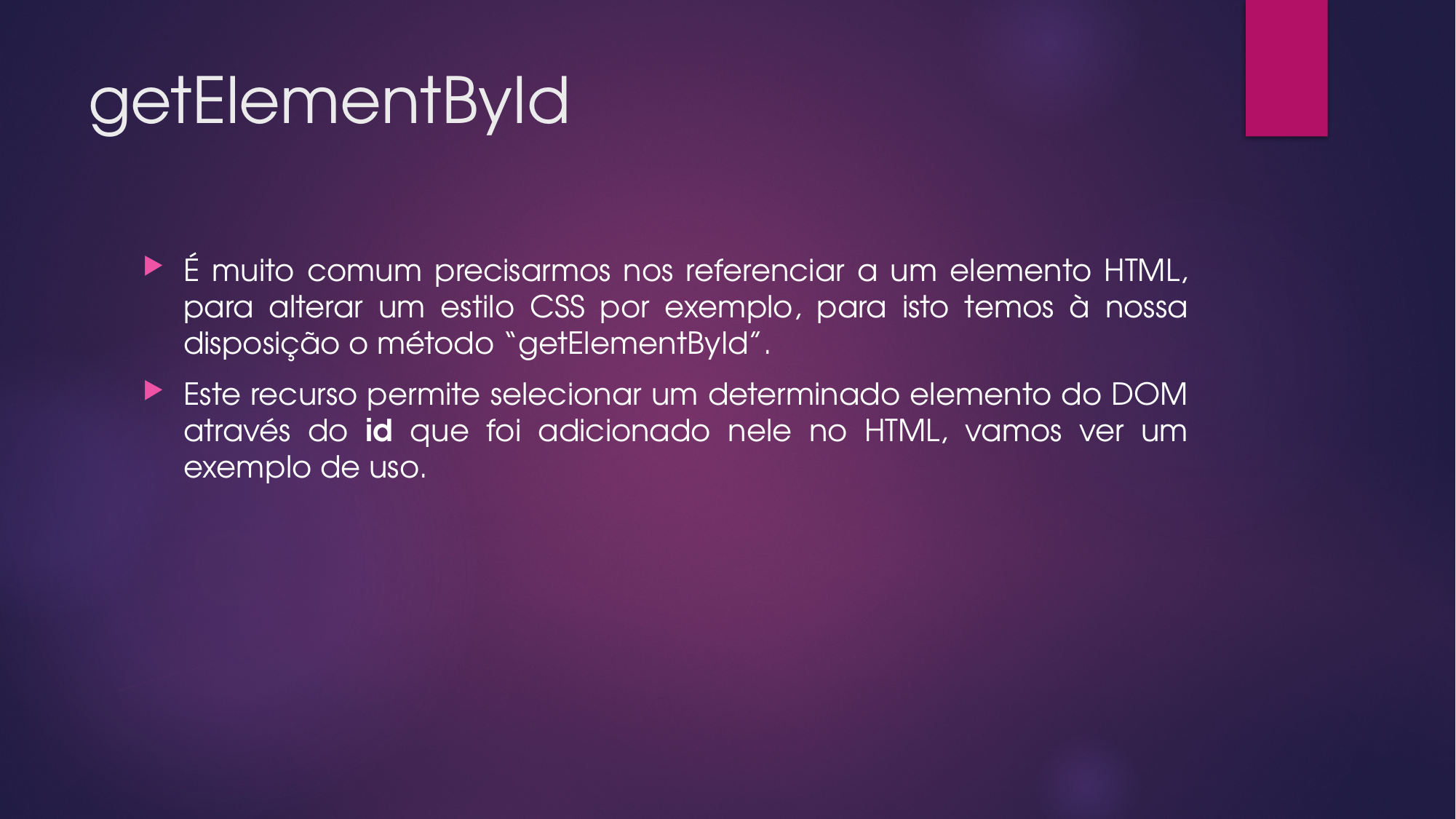

# getElementById
É muito comum precisarmos nos referenciar a um elemento HTML, para alterar um estilo CSS por exemplo, para isto temos à nossa disposição o método “getElementById”.
Este recurso permite selecionar um determinado elemento do DOM através do id que foi adicionado nele no HTML, vamos ver um exemplo de uso.